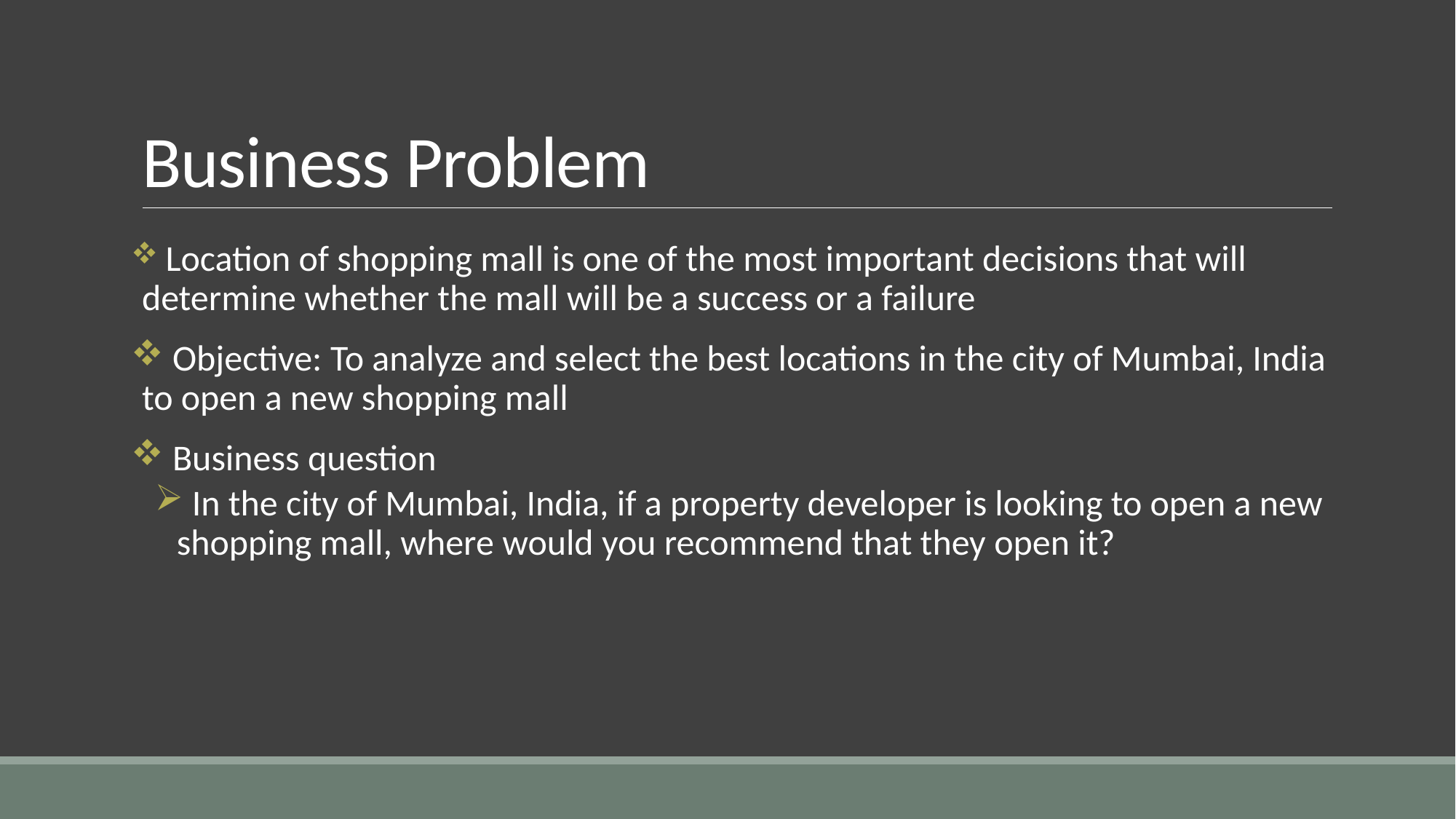

# Business Problem
 Location of shopping mall is one of the most important decisions that will determine whether the mall will be a success or a failure
 Objective: To analyze and select the best locations in the city of Mumbai, India to open a new shopping mall
 Business question
 In the city of Mumbai, India, if a property developer is looking to open a new shopping mall, where would you recommend that they open it?